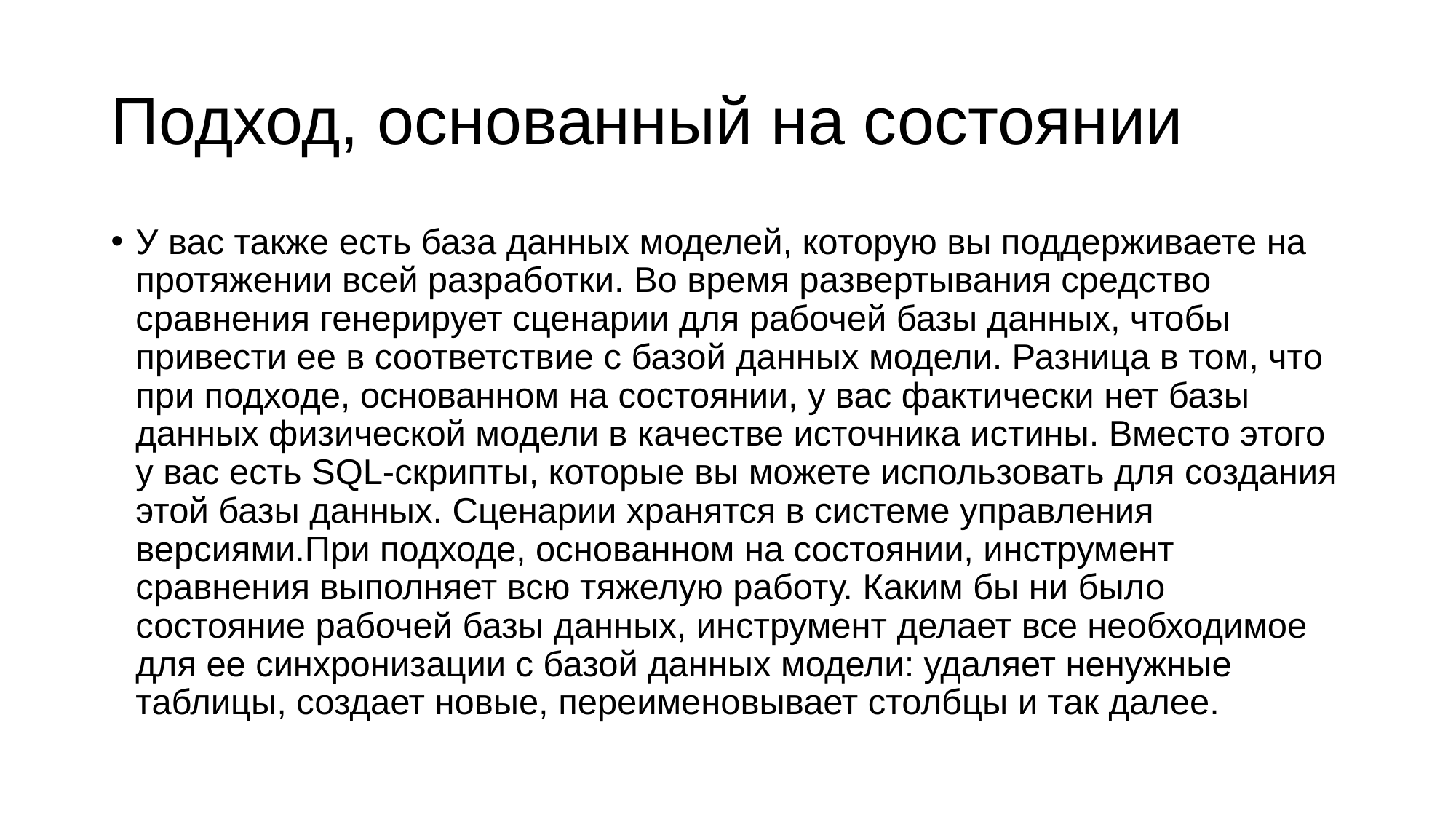

# Подход, основанный на состоянии
У вас также есть база данных моделей, которую вы поддерживаете на протяжении всей разработки. Во время развертывания средство сравнения генерирует сценарии для рабочей базы данных, чтобы привести ее в соответствие с базой данных модели. Разница в том, что при подходе, основанном на состоянии, у вас фактически нет базы данных физической модели в качестве источника истины. Вместо этого у вас есть SQL-скрипты, которые вы можете использовать для создания этой базы данных. Сценарии хранятся в системе управления версиями.При подходе, основанном на состоянии, инструмент сравнения выполняет всю тяжелую работу. Каким бы ни было состояние рабочей базы данных, инструмент делает все необходимое для ее синхронизации с базой данных модели: удаляет ненужные таблицы, создает новые, переименовывает столбцы и так далее.